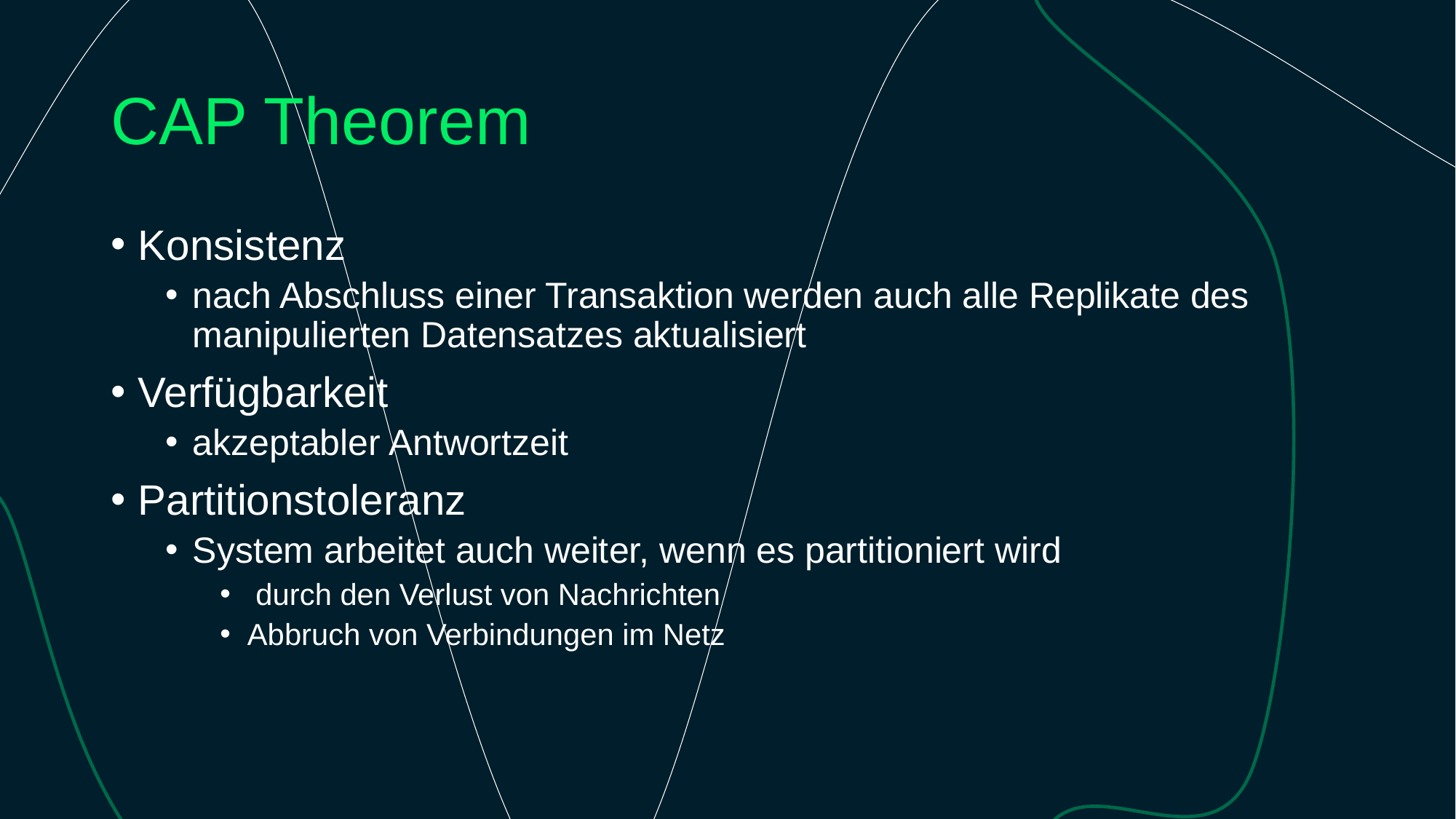

# CAP Theorem
Konsistenz
nach Abschluss einer Transaktion werden auch alle Replikate des manipulierten Datensatzes aktualisiert
Verfügbarkeit
akzeptabler Antwortzeit
Partitionstoleranz
System arbeitet auch weiter, wenn es partitioniert wird
 durch den Verlust von Nachrichten
Abbruch von Verbindungen im Netz